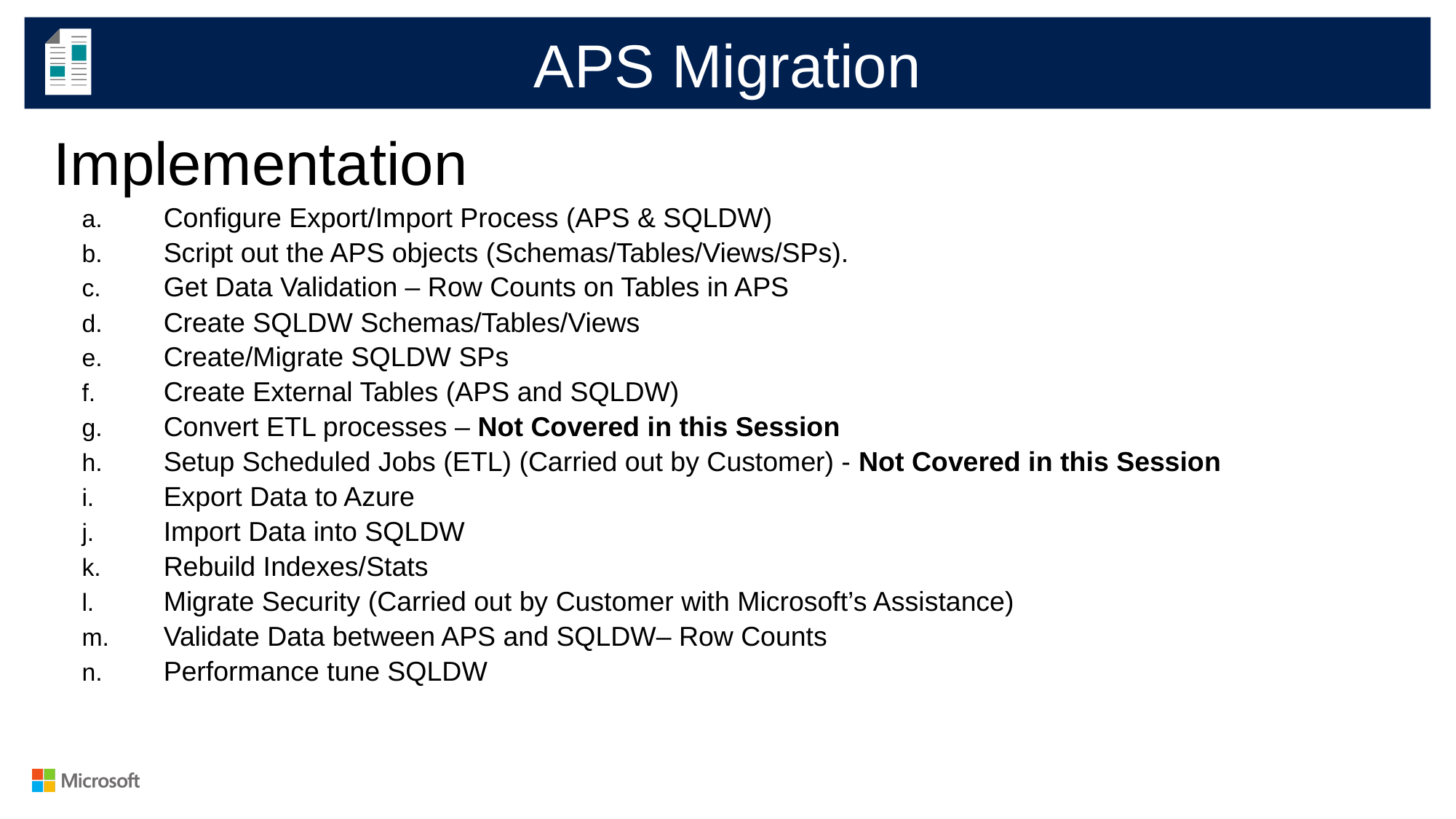

APS Migration

Implementation
Configure Export/Import Process (APS & SQLDW)
Script out the APS objects (Schemas/Tables/Views/SPs).
Get Data Validation – Row Counts on Tables in APS
Create SQLDW Schemas/Tables/Views
Create/Migrate SQLDW SPs
Create External Tables (APS and SQLDW)
Convert ETL processes – Not Covered in this Session
Setup Scheduled Jobs (ETL) (Carried out by Customer) - Not Covered in this Session
Export Data to Azure
Import Data into SQLDW
Rebuild Indexes/Stats
Migrate Security (Carried out by Customer with Microsoft’s Assistance)
Validate Data between APS and SQLDW– Row Counts
Performance tune SQLDW